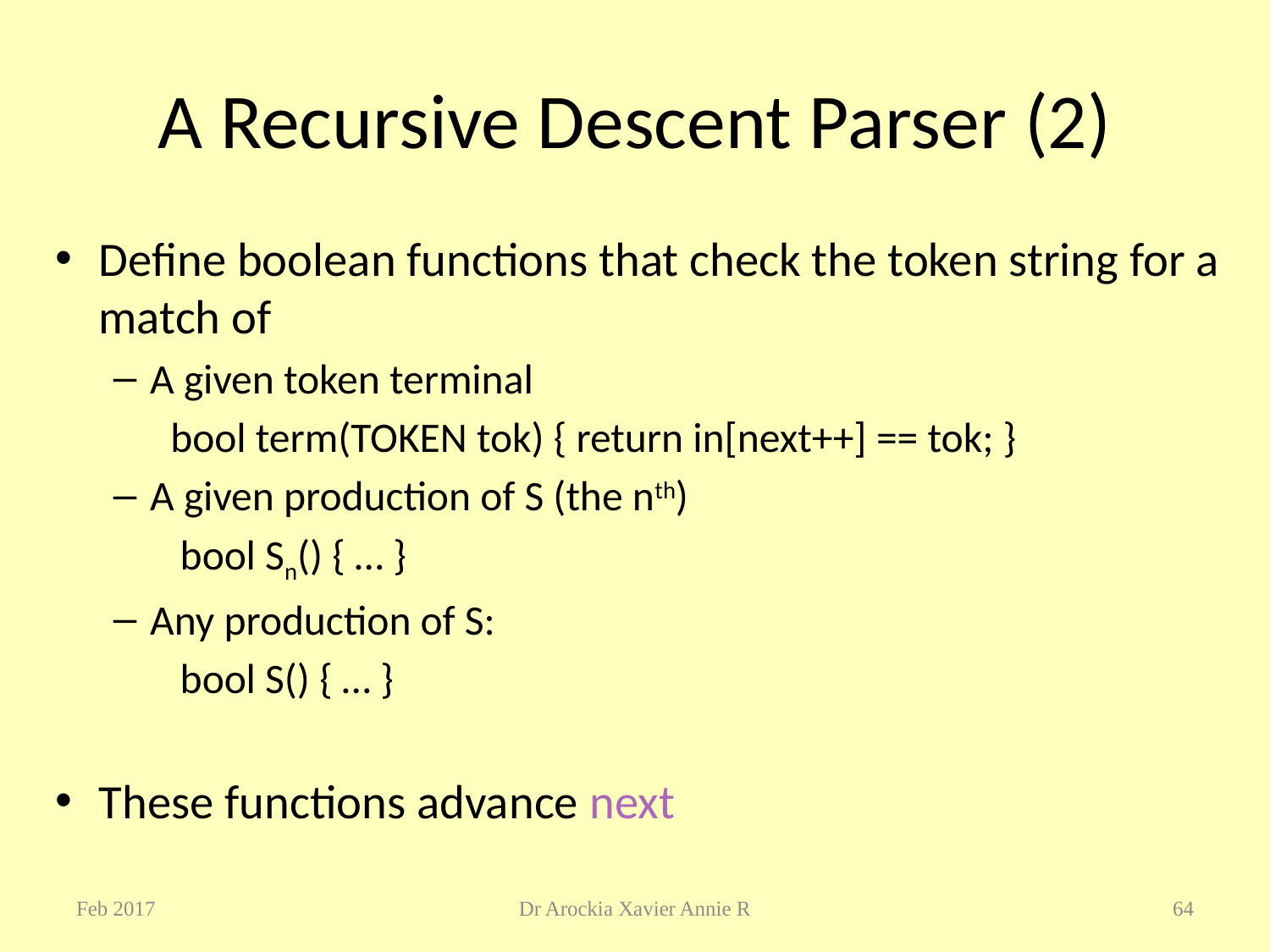

# A Recursive Descent Parser (2)
Define boolean functions that check the token string for a match of
A given token terminal
      bool term(TOKEN tok) { return in[next++] == tok; }
A given production of S (the nth)
       bool Sn() { … }
Any production of S:
       bool S() { … }

These functions advance next
Feb 2017
Dr Arockia Xavier Annie R
64